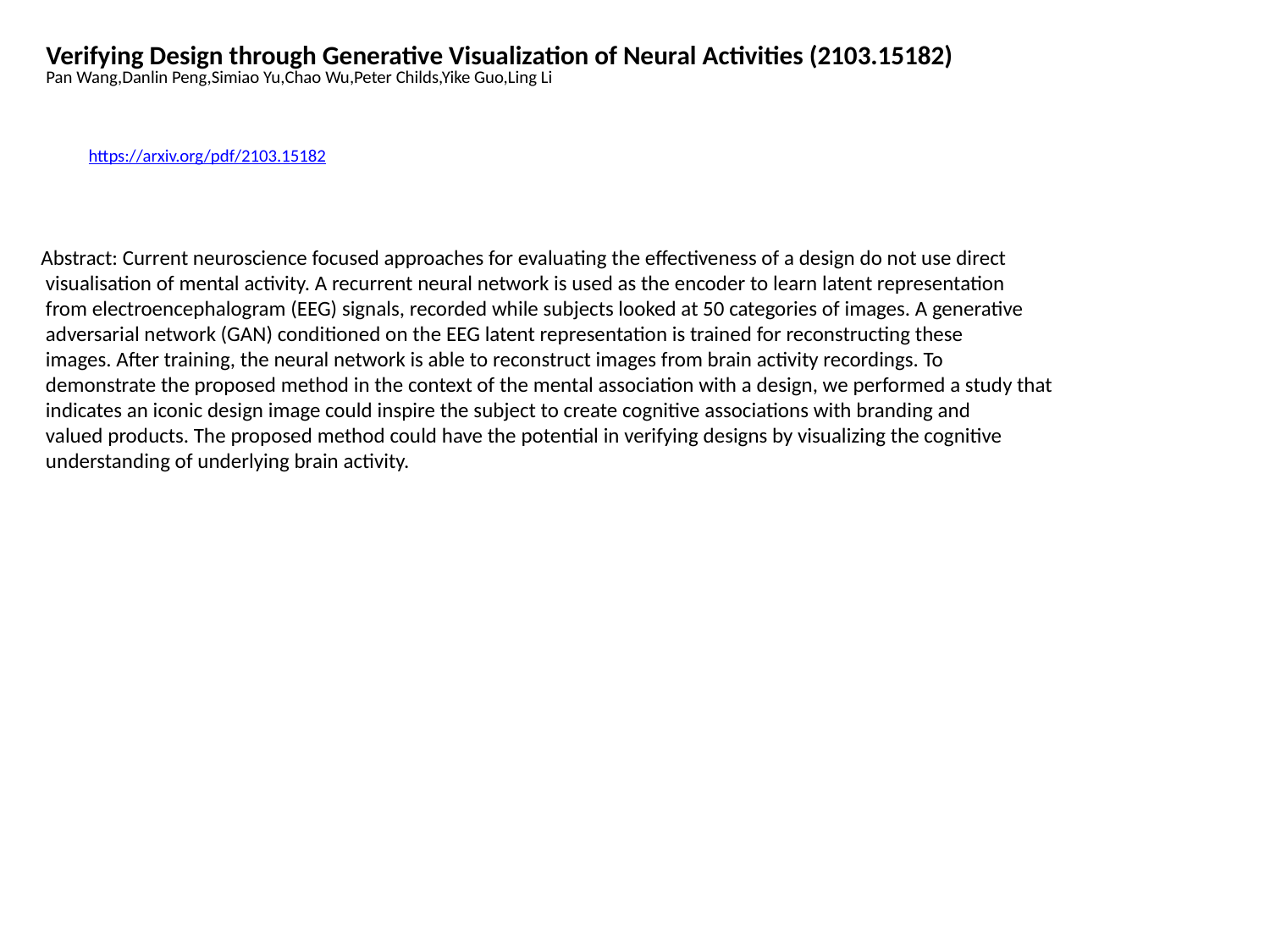

Verifying Design through Generative Visualization of Neural Activities (2103.15182)
Pan Wang,Danlin Peng,Simiao Yu,Chao Wu,Peter Childs,Yike Guo,Ling Li

https://arxiv.org/pdf/2103.15182

Abstract: Current neuroscience focused approaches for evaluating the effectiveness of a design do not use direct
 visualisation of mental activity. A recurrent neural network is used as the encoder to learn latent representation
 from electroencephalogram (EEG) signals, recorded while subjects looked at 50 categories of images. A generative
 adversarial network (GAN) conditioned on the EEG latent representation is trained for reconstructing these
 images. After training, the neural network is able to reconstruct images from brain activity recordings. To
 demonstrate the proposed method in the context of the mental association with a design, we performed a study that
 indicates an iconic design image could inspire the subject to create cognitive associations with branding and
 valued products. The proposed method could have the potential in verifying designs by visualizing the cognitive
 understanding of underlying brain activity.